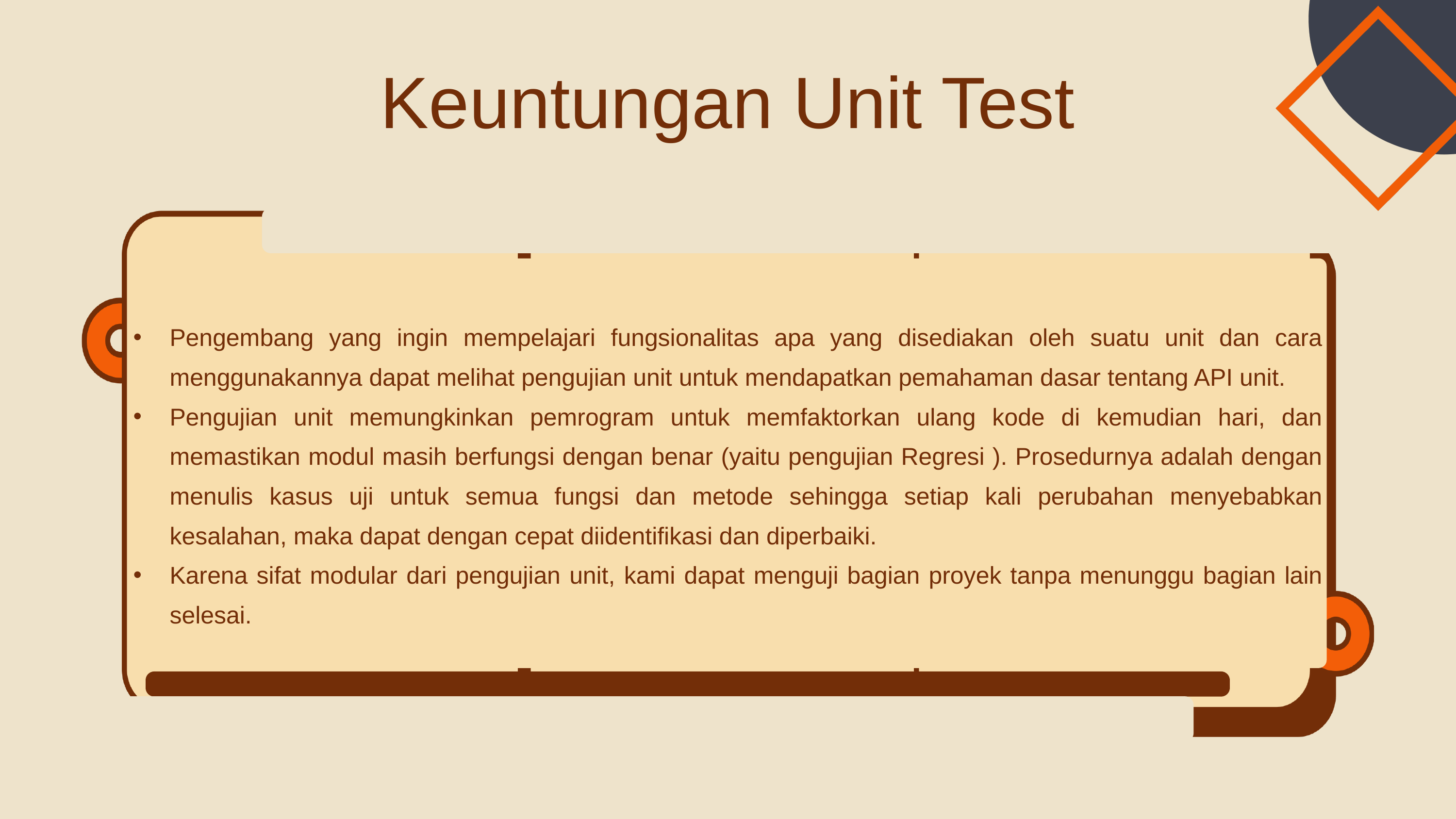

Keuntungan Unit Test

Pengembang yang ingin mempelajari fungsionalitas apa yang disediakan oleh suatu unit dan cara menggunakannya dapat melihat pengujian unit untuk mendapatkan pemahaman dasar tentang API unit.
Pengujian unit memungkinkan pemrogram untuk memfaktorkan ulang kode di kemudian hari, dan memastikan modul masih berfungsi dengan benar (yaitu pengujian Regresi ). Prosedurnya adalah dengan menulis kasus uji untuk semua fungsi dan metode sehingga setiap kali perubahan menyebabkan kesalahan, maka dapat dengan cepat diidentifikasi dan diperbaiki.
Karena sifat modular dari pengujian unit, kami dapat menguji bagian proyek tanpa menunggu bagian lain selesai.